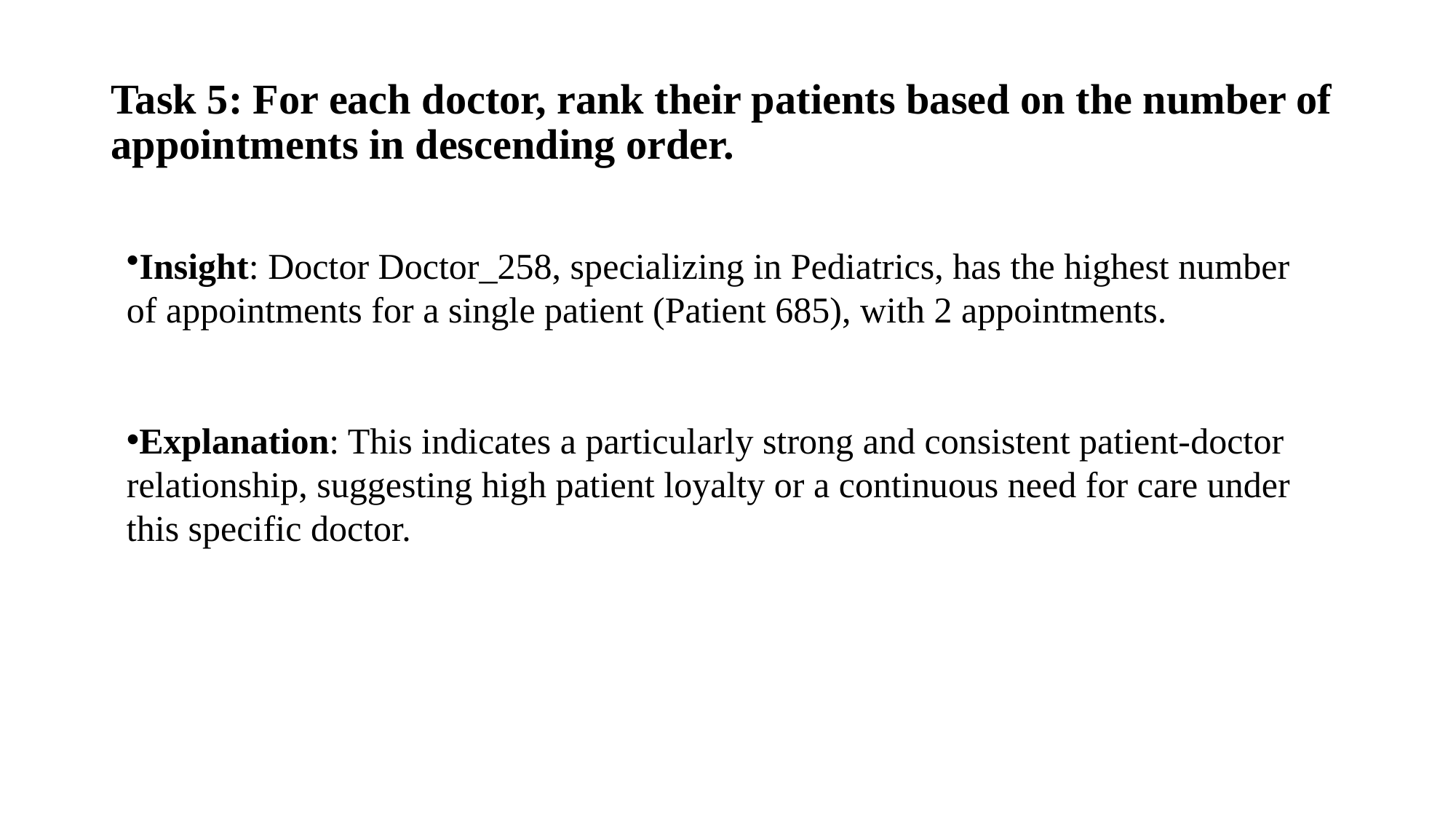

# Task 5: For each doctor, rank their patients based on the number of appointments in descending order.
Insight: Doctor Doctor_258, specializing in Pediatrics, has the highest number of appointments for a single patient (Patient 685), with 2 appointments.

Explanation: This indicates a particularly strong and consistent patient-doctor relationship, suggesting high patient loyalty or a continuous need for care under this specific doctor.